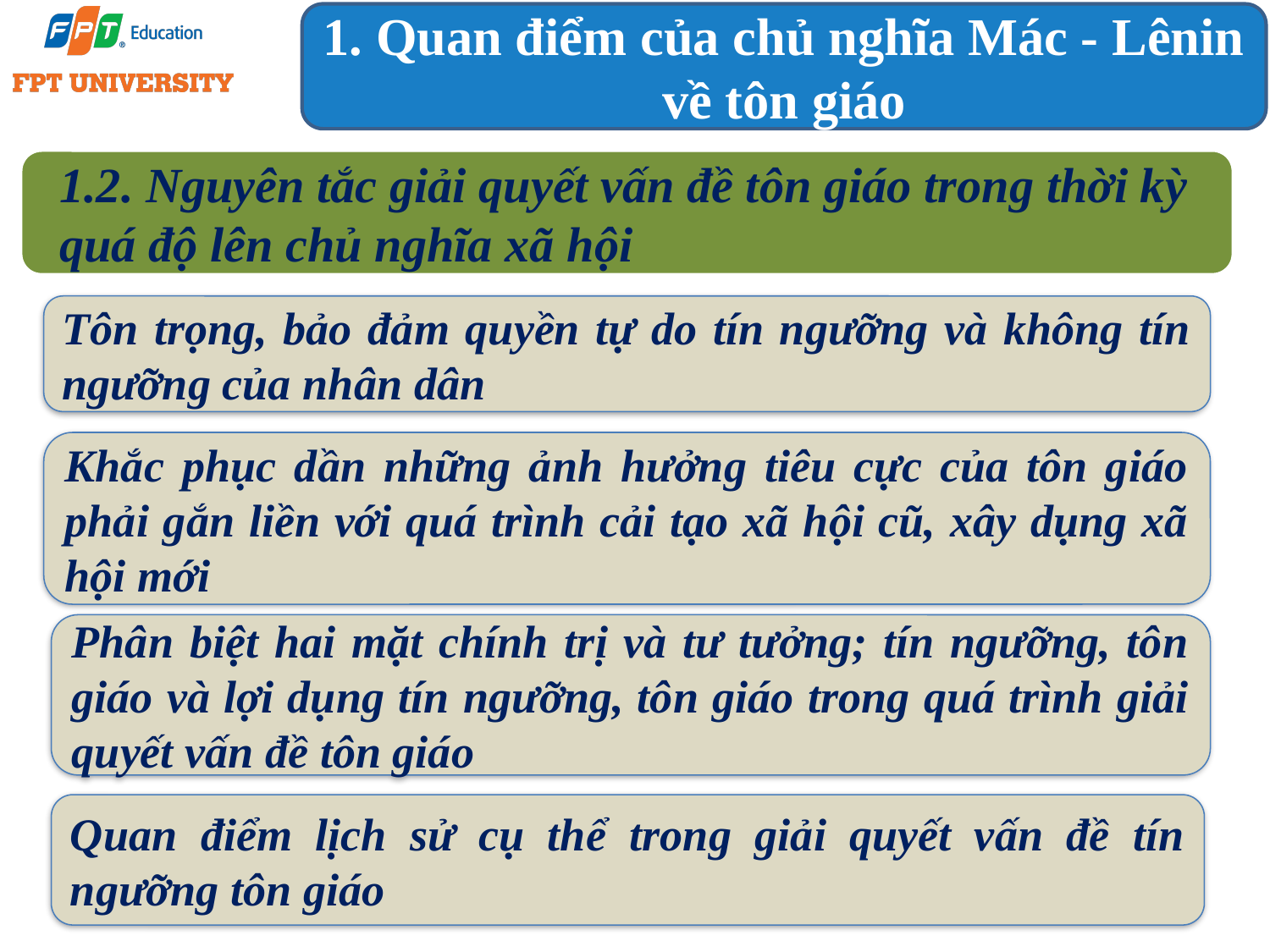

1. Quan điểm của chủ nghĩa Mác - Lênin về tôn giáo

1.2. Nguyên tắc giải quyết vấn đề tôn giáo trong thời kỳ quá độ lên chủ nghĩa xã hội
Tôn trọng, bảo đảm quyền tự do tín ngưỡng và không tín ngưỡng của nhân dân
Khắc phục dần những ảnh hưởng tiêu cực của tôn giáo phải gắn liền với quá trình cải tạo xã hội cũ, xây dụng xã hội mới
Phân biệt hai mặt chính trị và tư tưởng; tín ngưỡng, tôn giáo và lợi dụng tín ngưỡng, tôn giáo trong quá trình giải quyết vấn đề tôn giáo
Quan điểm lịch sử cụ thể trong giải quyết vấn đề tín ngưỡng tôn giáo